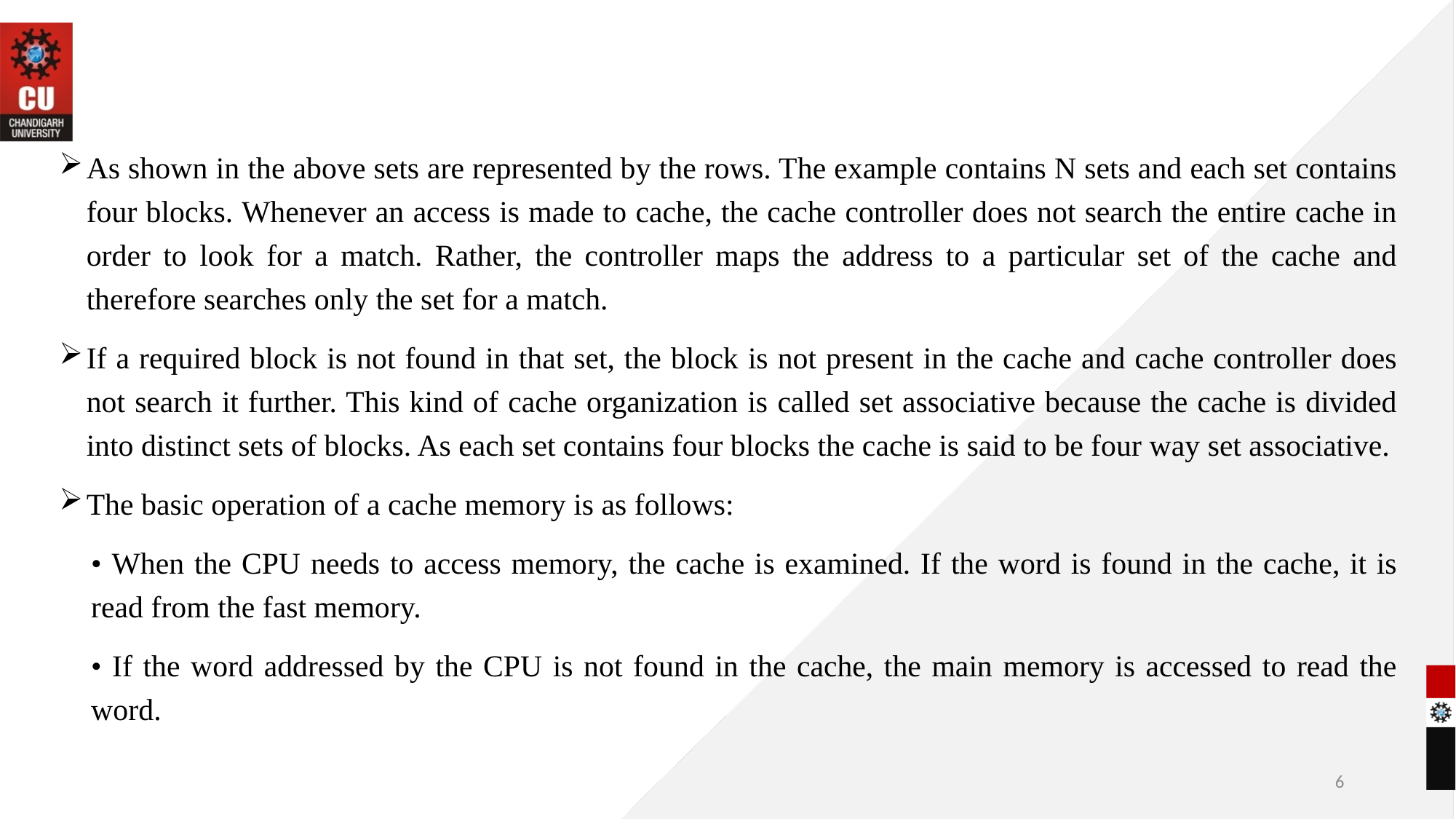

As shown in the above sets are represented by the rows. The example contains N sets and each set contains four blocks. Whenever an access is made to cache, the cache controller does not search the entire cache in order to look for a match. Rather, the controller maps the address to a particular set of the cache and therefore searches only the set for a match.
If a required block is not found in that set, the block is not present in the cache and cache controller does not search it further. This kind of cache organization is called set associative because the cache is divided into distinct sets of blocks. As each set contains four blocks the cache is said to be four way set associative.
The basic operation of a cache memory is as follows:
• When the CPU needs to access memory, the cache is examined. If the word is found in the cache, it is read from the fast memory.
• If the word addressed by the CPU is not found in the cache, the main memory is accessed to read the word.

6